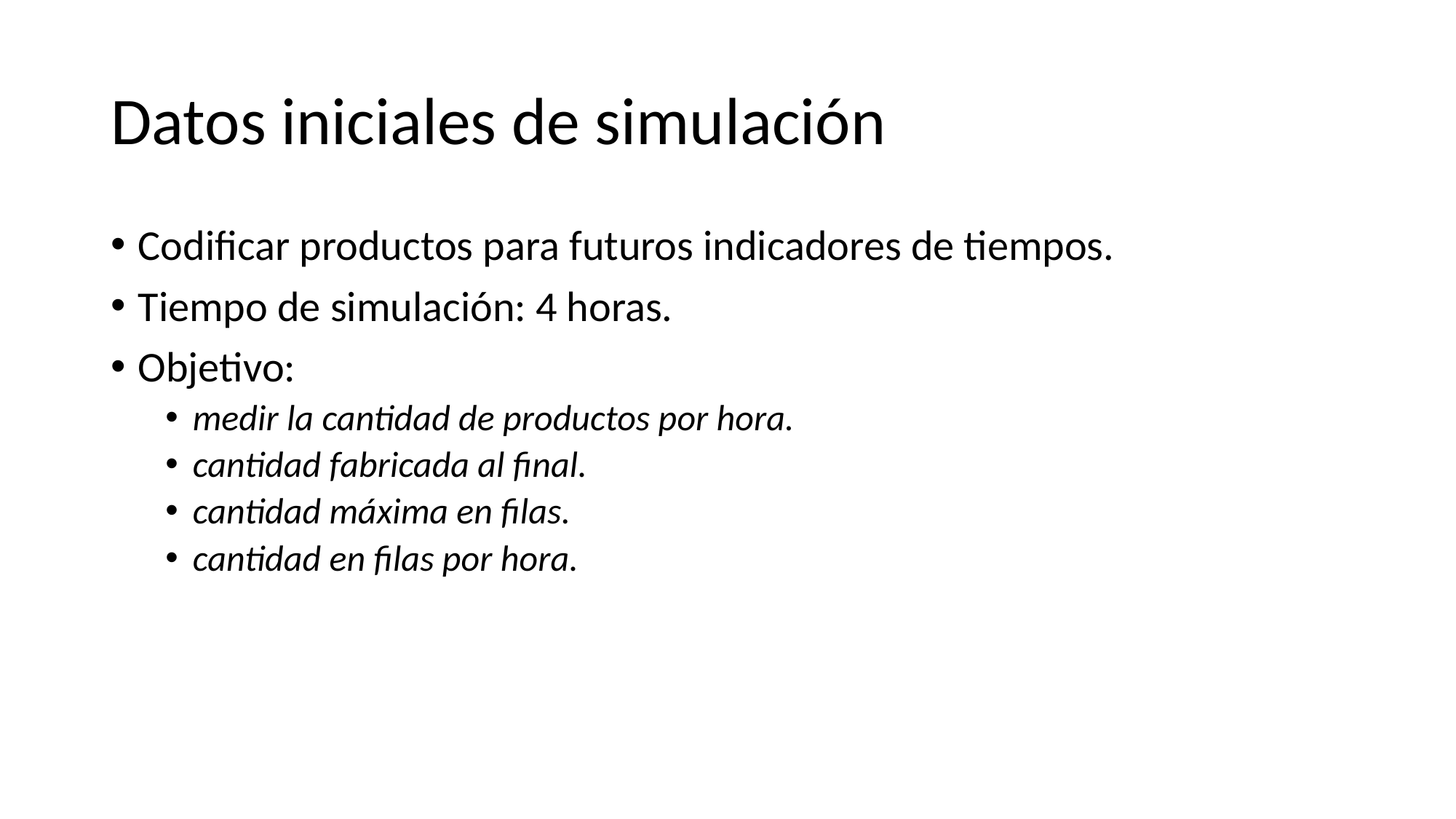

# Datos iniciales de simulación
Codificar productos para futuros indicadores de tiempos.
Tiempo de simulación: 4 horas.
Objetivo:
medir la cantidad de productos por hora.
cantidad fabricada al final.
cantidad máxima en filas.
cantidad en filas por hora.